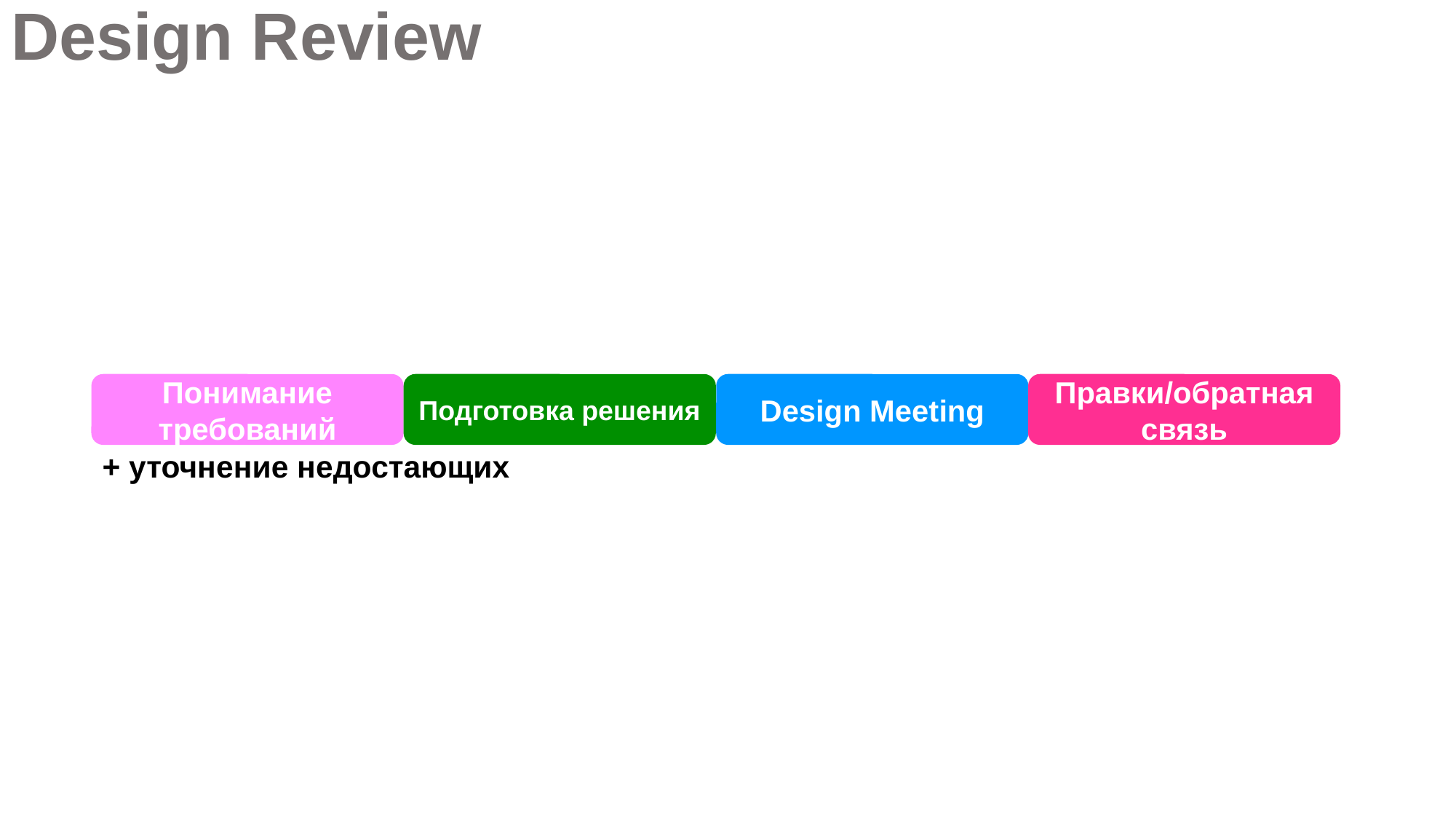

Design Review
Понимание требований
Подготовка решения
Design Meeting
Правки/обратная связь
+ уточнение недостающих